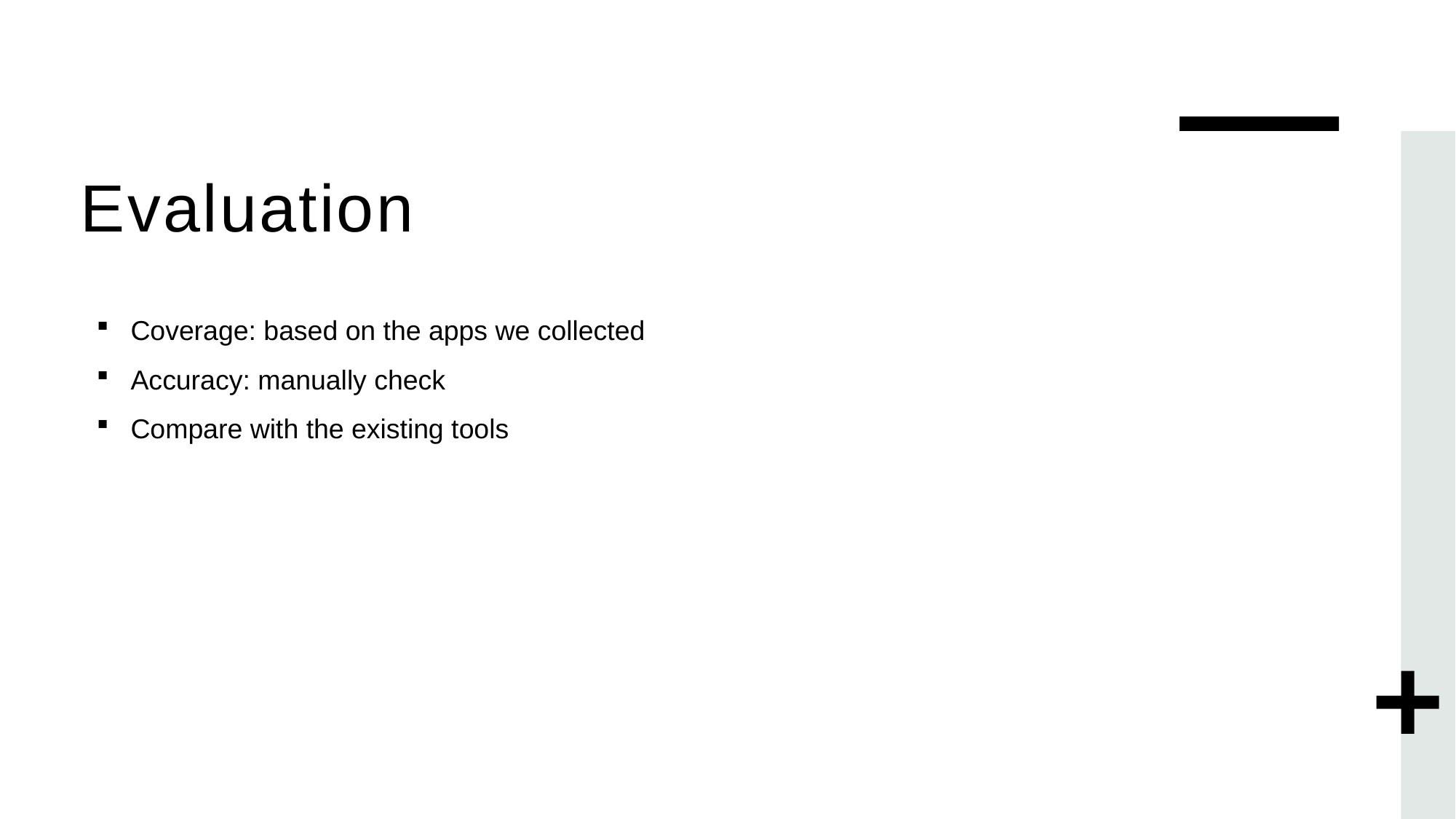

# Evaluation
Coverage: based on the apps we collected
Accuracy: manually check
Compare with the existing tools